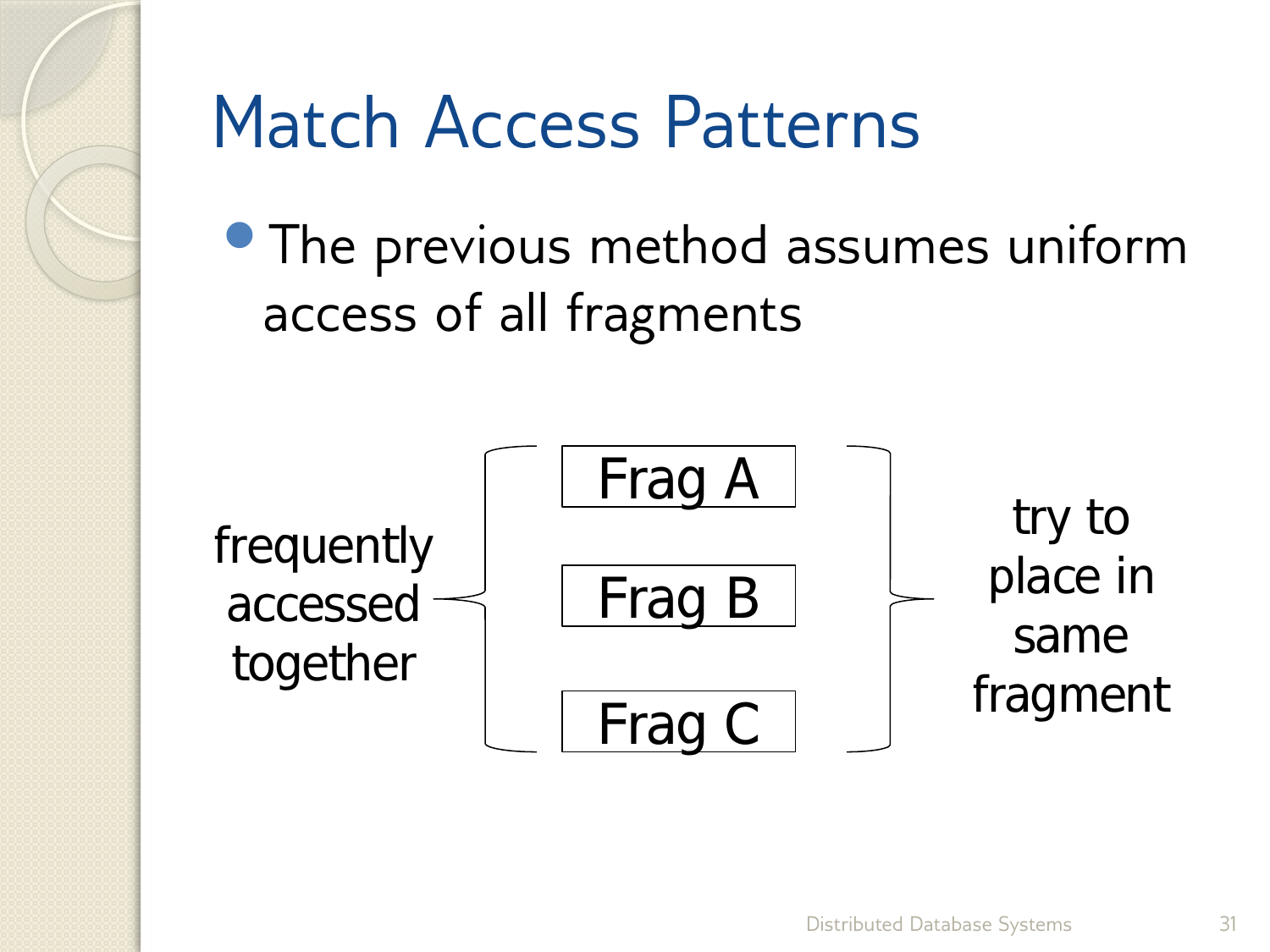

# Match Access Patterns
The previous method assumes uniform access of all fragments

Frag A

try to
place in
same
fragment
frequently
accessed
together
Frag B
Frag C
Distributed Database Systems
31